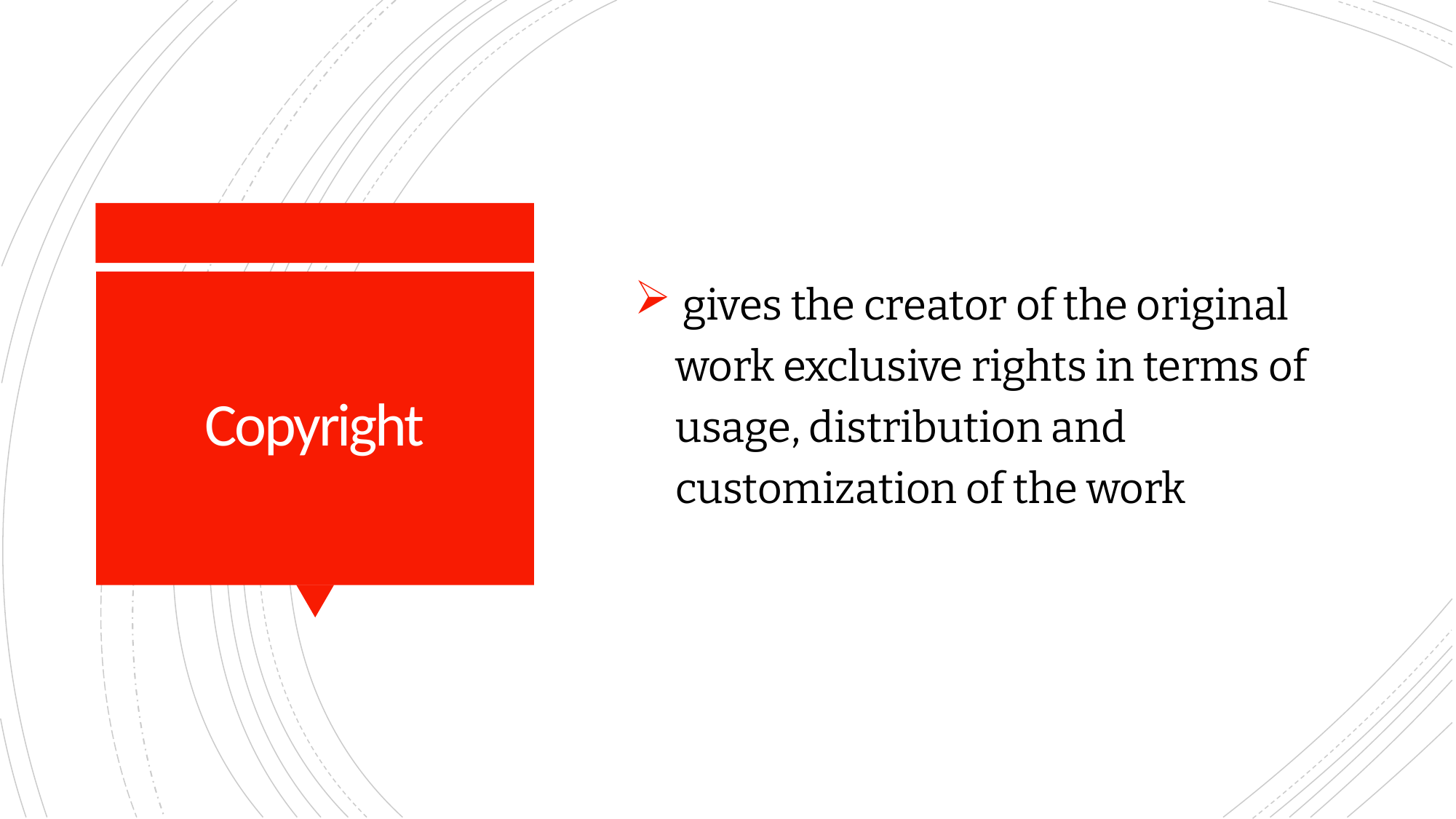

gives the creator of the original work exclusive rights in terms of usage, distribution and customization of the work

# Copyright